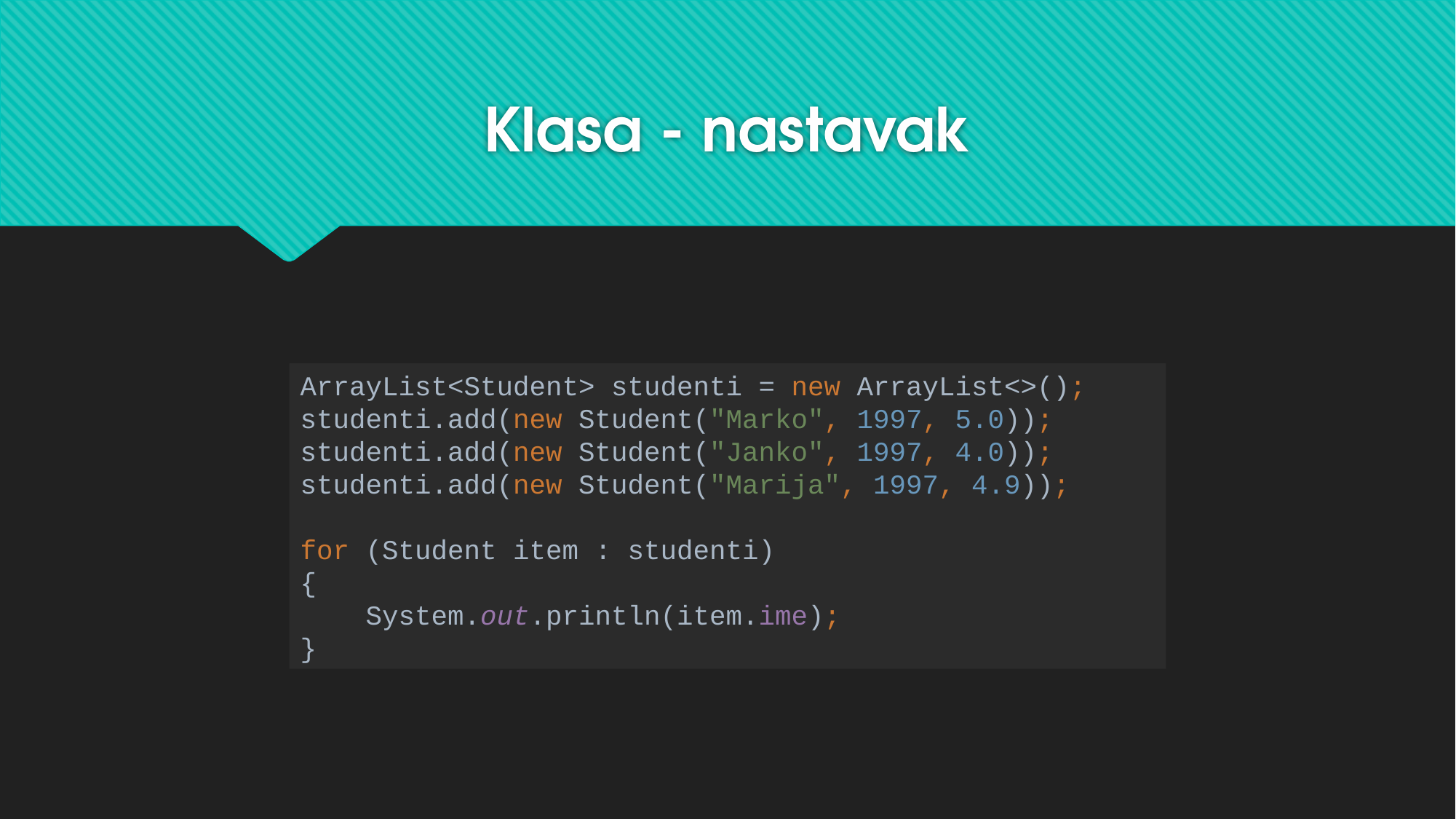

# Klasa - nastavak
ArrayList<Student> studenti = new ArrayList<>();
studenti.add(new Student("Marko", 1997, 5.0));
studenti.add(new Student("Janko", 1997, 4.0));
studenti.add(new Student("Marija", 1997, 4.9));
for (Student item : studenti)
{
    System.out.println(item.ime);
}